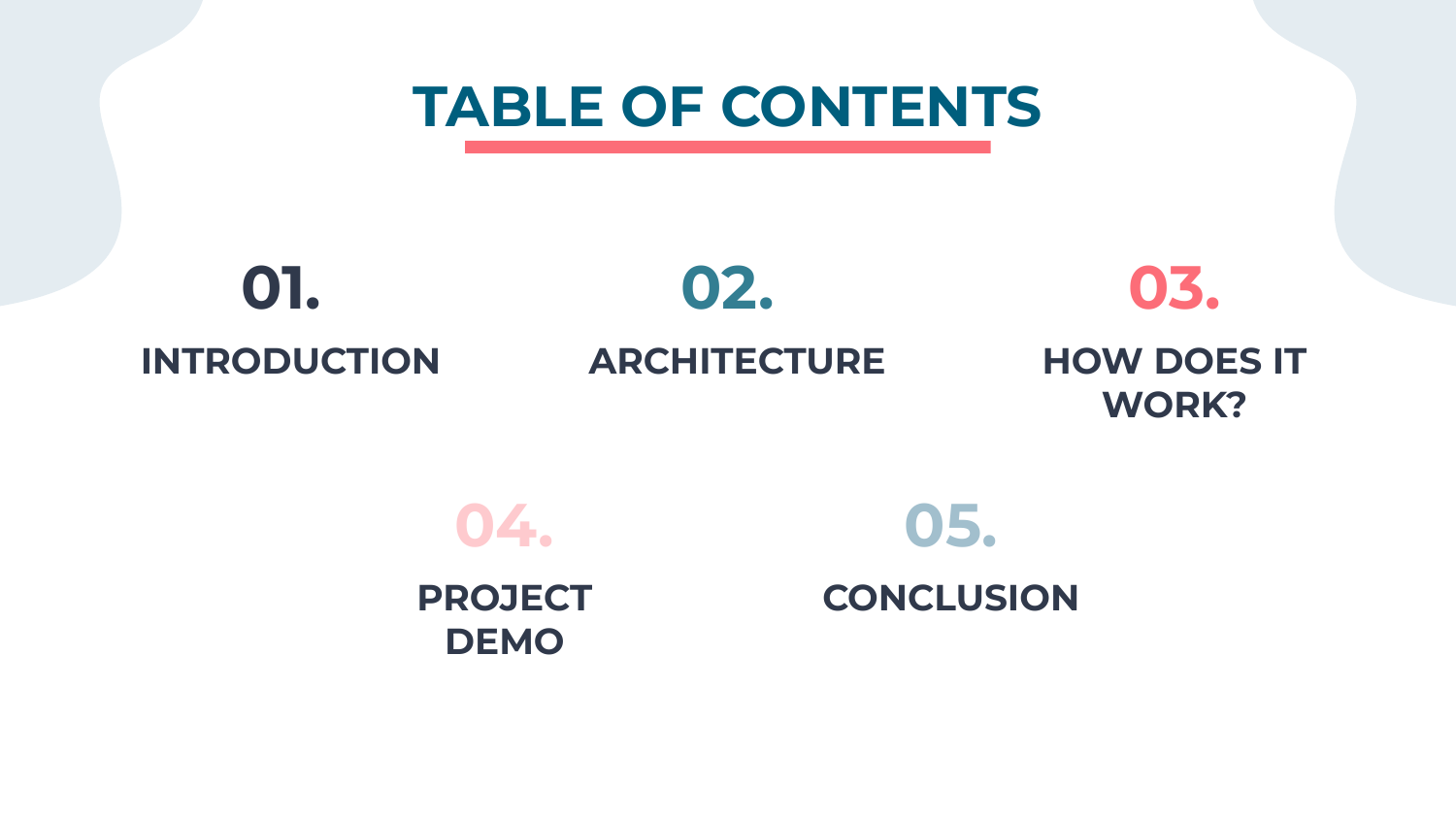

TABLE OF CONTENTS
# 01.
02.
03.
INTRODUCTION
ARCHITECTURE
HOW DOES IT WORK?
04.
05.
PROJECT DEMO
CONCLUSION